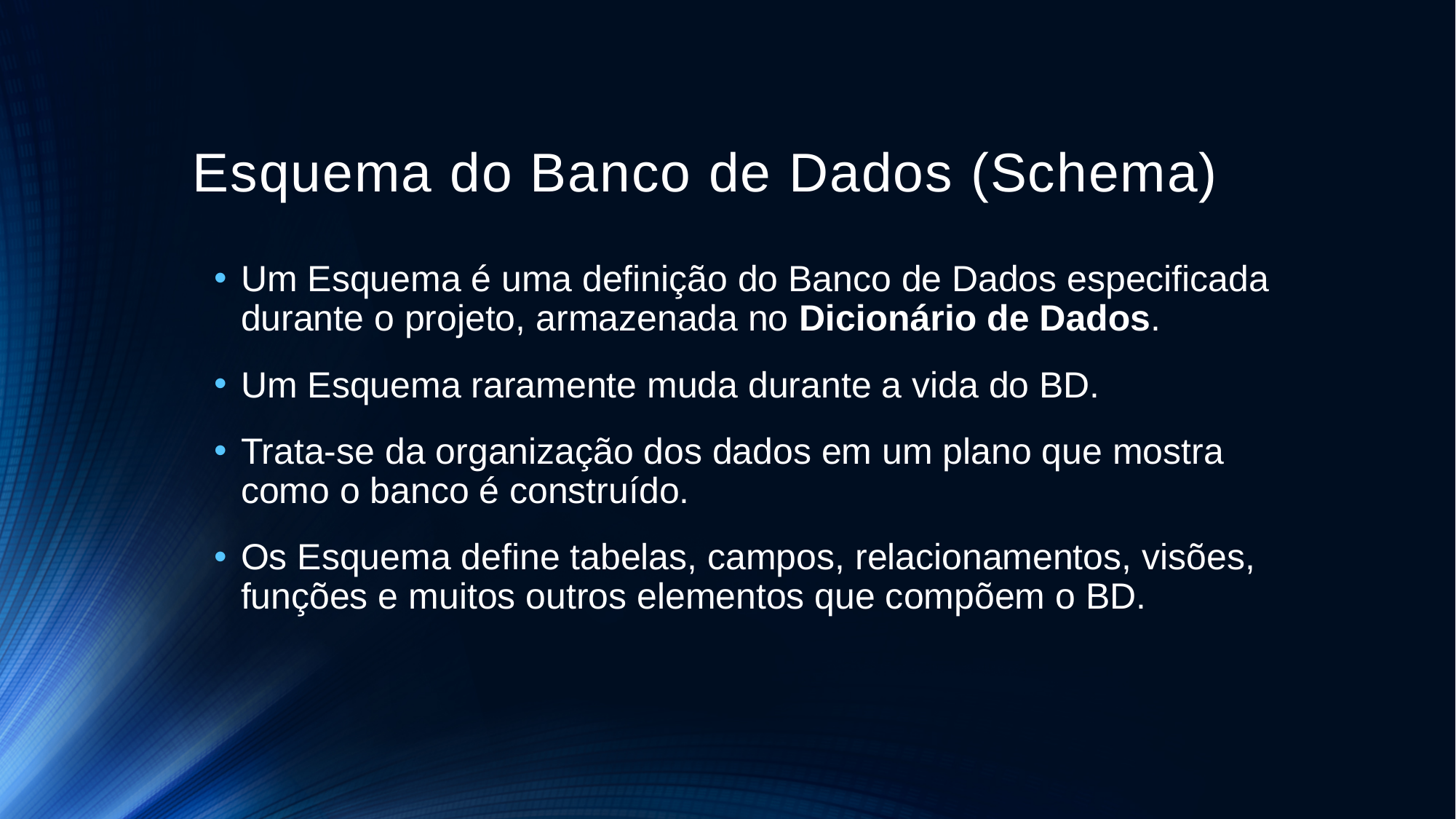

# Esquema do Banco de Dados (Schema)
Um Esquema é uma definição do Banco de Dados especificada durante o projeto, armazenada no Dicionário de Dados.
Um Esquema raramente muda durante a vida do BD.
Trata-se da organização dos dados em um plano que mostra como o banco é construído.
Os Esquema define tabelas, campos, relacionamentos, visões, funções e muitos outros elementos que compõem o BD.